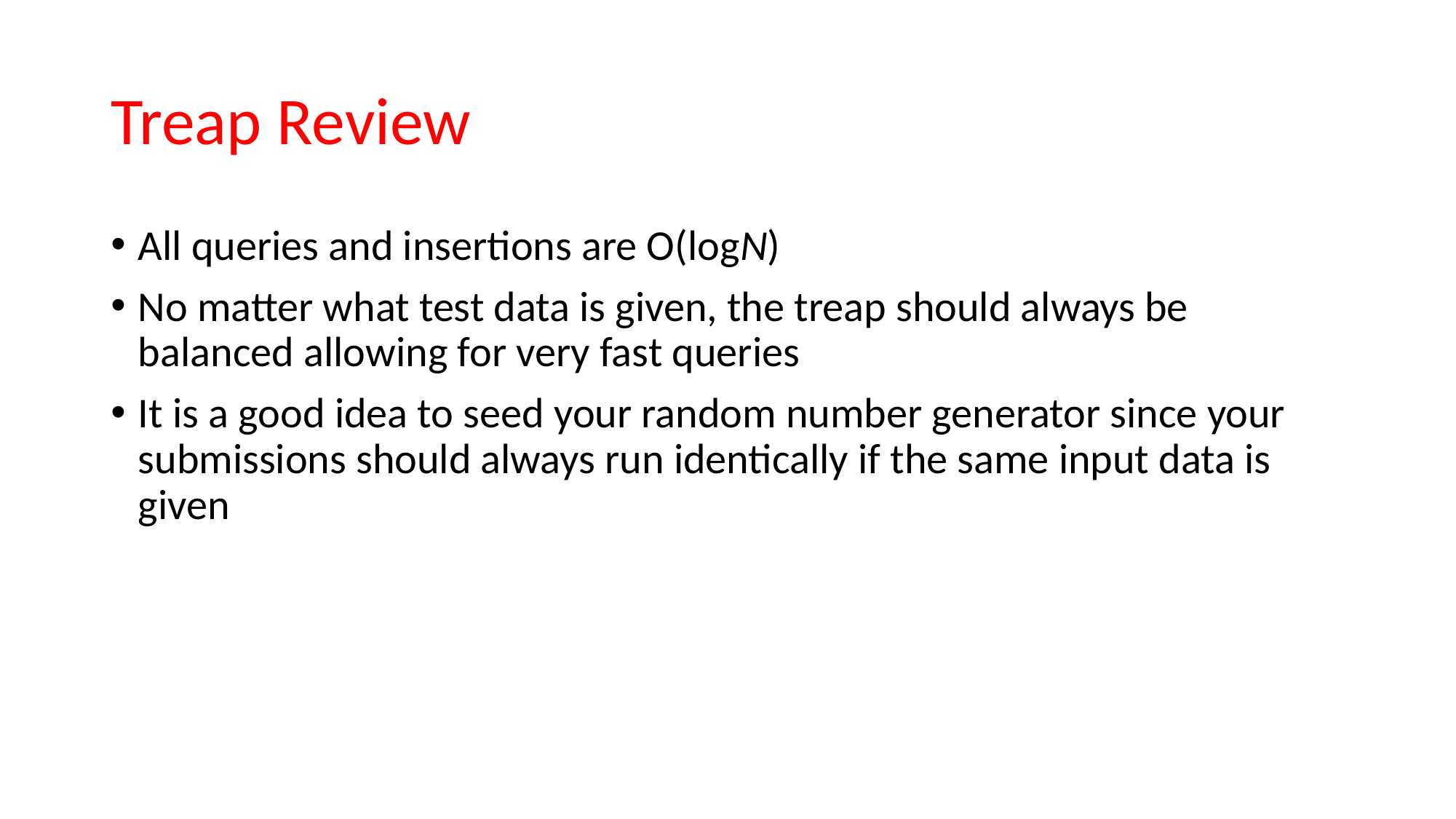

# Treap Review
All queries and insertions are O(logN)
No matter what test data is given, the treap should always be balanced allowing for very fast queries
It is a good idea to seed your random number generator since your submissions should always run identically if the same input data is given